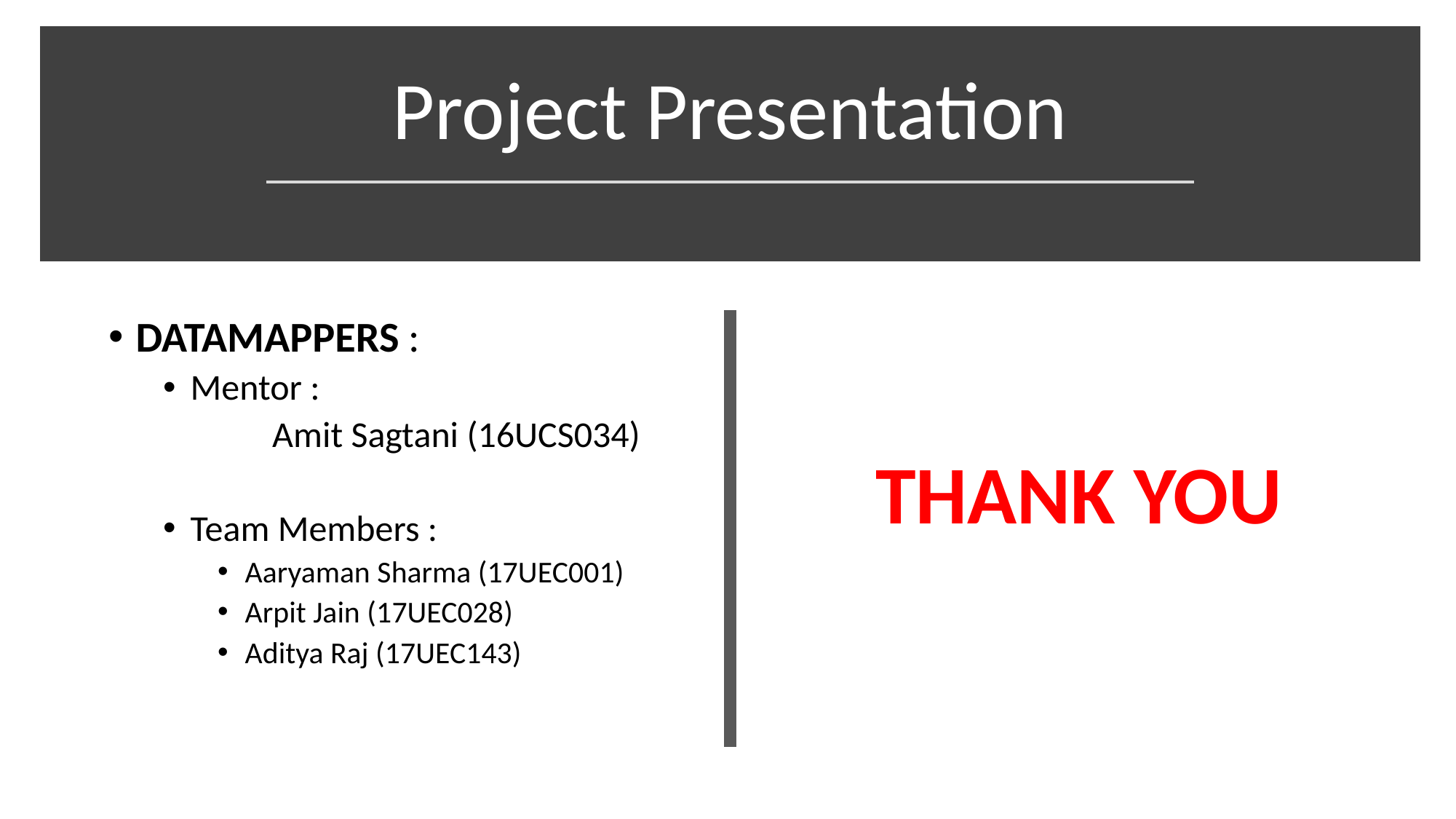

# Project Presentation
DATAMAPPERS :
Mentor :
	Amit Sagtani (16UCS034)

Team Members :
Aaryaman Sharma (17UEC001)
Arpit Jain (17UEC028)
Aditya Raj (17UEC143)
THANK YOU